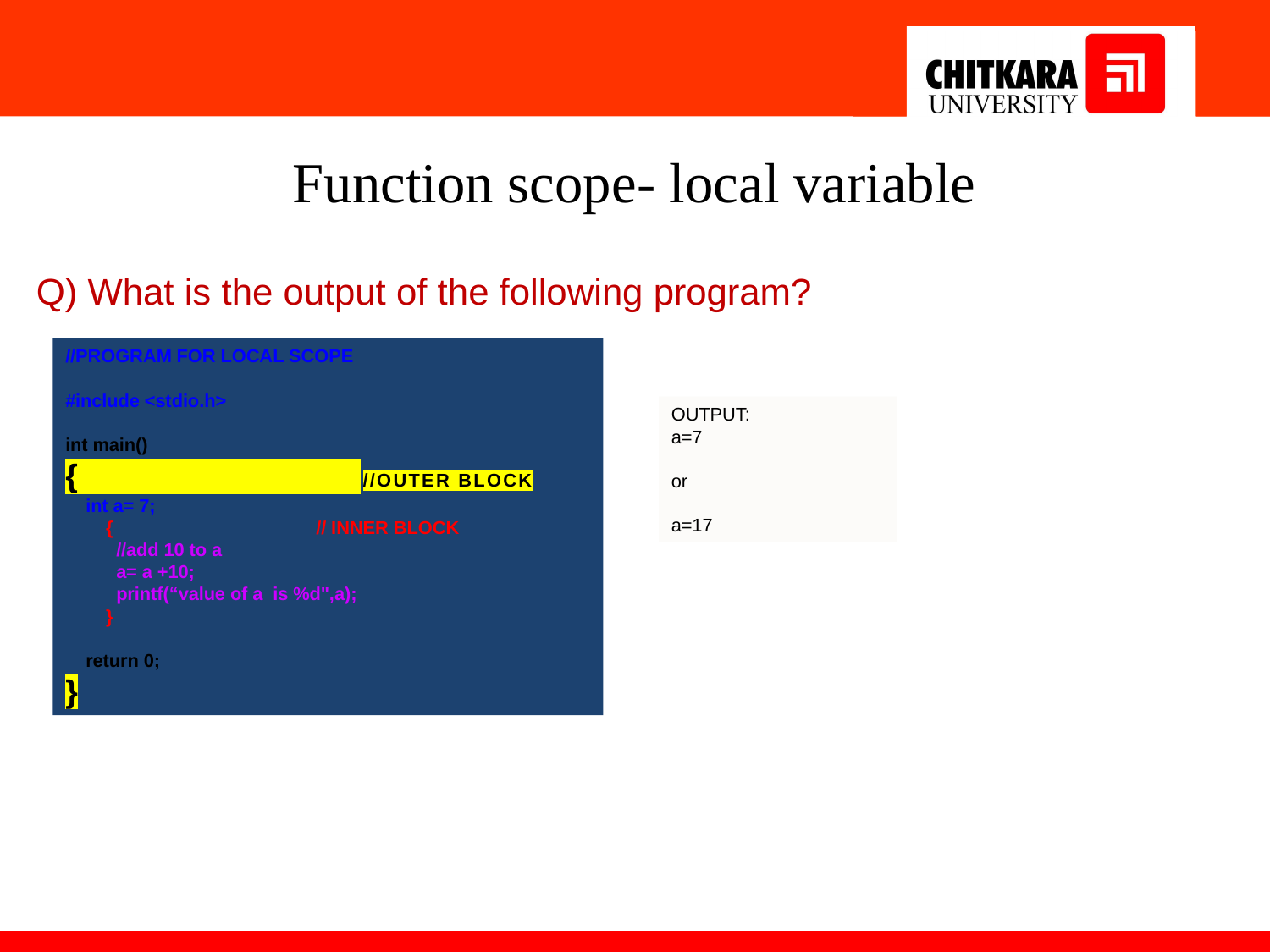

# Function scope- local variable
Q) What is the output of the following program?
//PROGRAM FOR LOCAL SCOPE

#include <stdio.h>

int main()
{                          //OUTER BLOCK
    int a= 7;
        {                                        // INNER BLOCK
          //add 10 to a
          a= a +10;
          printf(“value of a  is %d",a);
        }

    return 0;
}
OUTPUT:
a=7

or

a=17